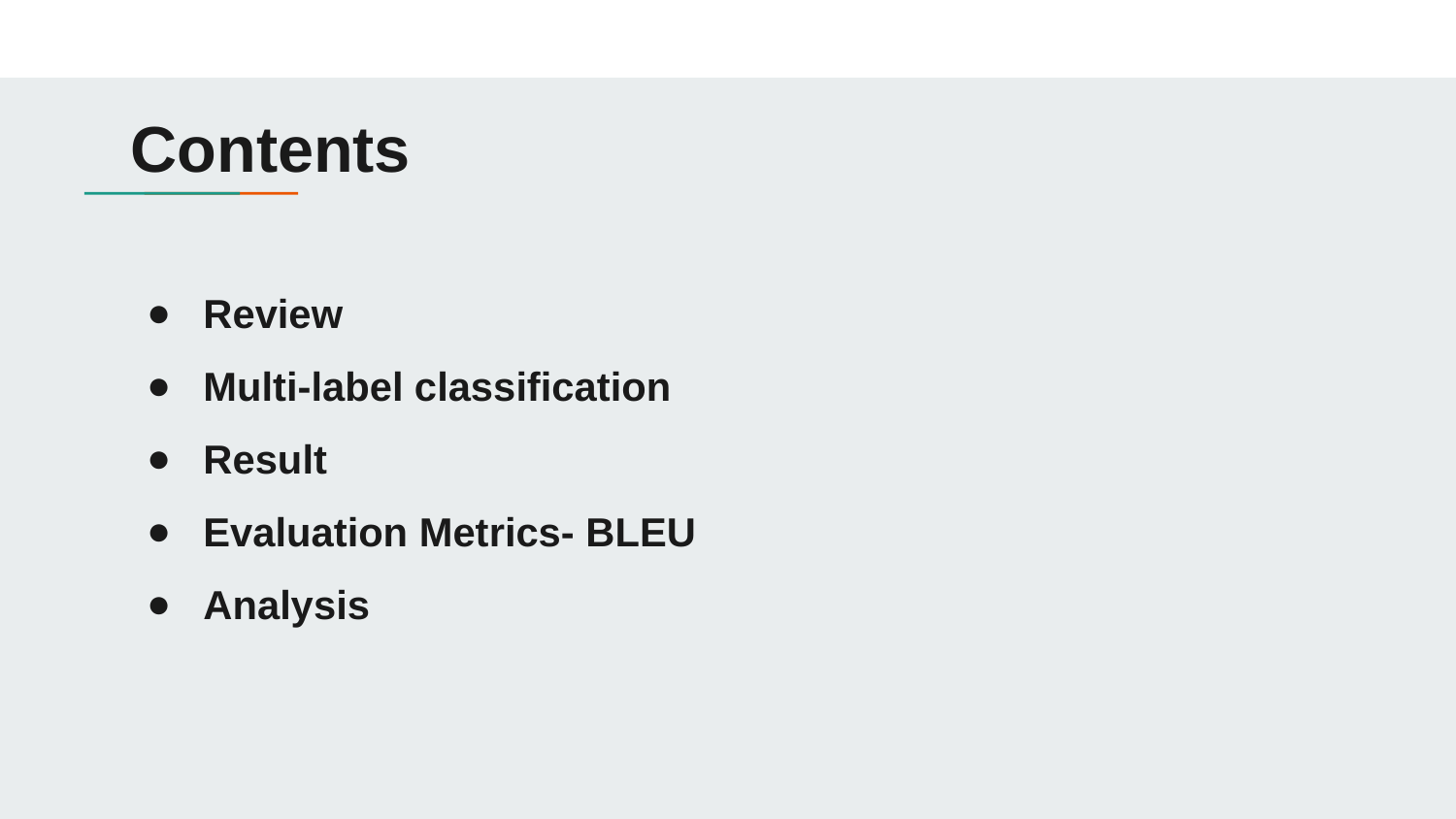

Contents
# Review
Multi-label classification
Result
Evaluation Metrics- BLEU
Analysis